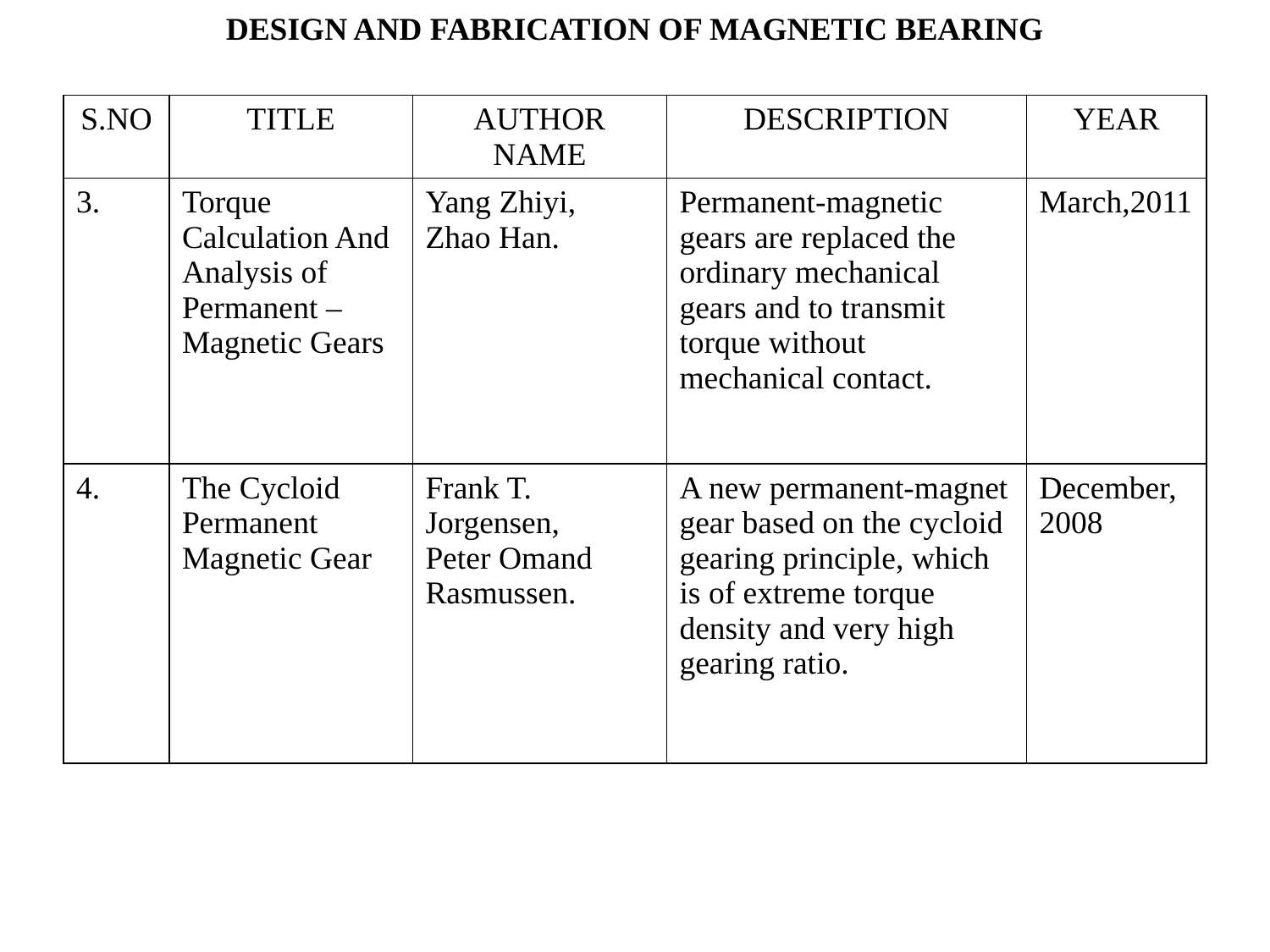

DESIGN AND FABRICATION OF MAGNETIC BEARING
| S.NO | TITLE | AUTHOR NAME | DESCRIPTION | YEAR |
| --- | --- | --- | --- | --- |
| 3. | Torque Calculation And Analysis of Permanent –Magnetic Gears | Yang Zhiyi, Zhao Han. | Permanent-magnetic gears are replaced the ordinary mechanical gears and to transmit torque without mechanical contact. | March,2011 |
| 4. | The Cycloid Permanent Magnetic Gear | Frank T. Jorgensen, Peter Omand Rasmussen. | A new permanent-magnet gear based on the cycloid gearing principle, which is of extreme torque density and very high gearing ratio. | December, 2008 |